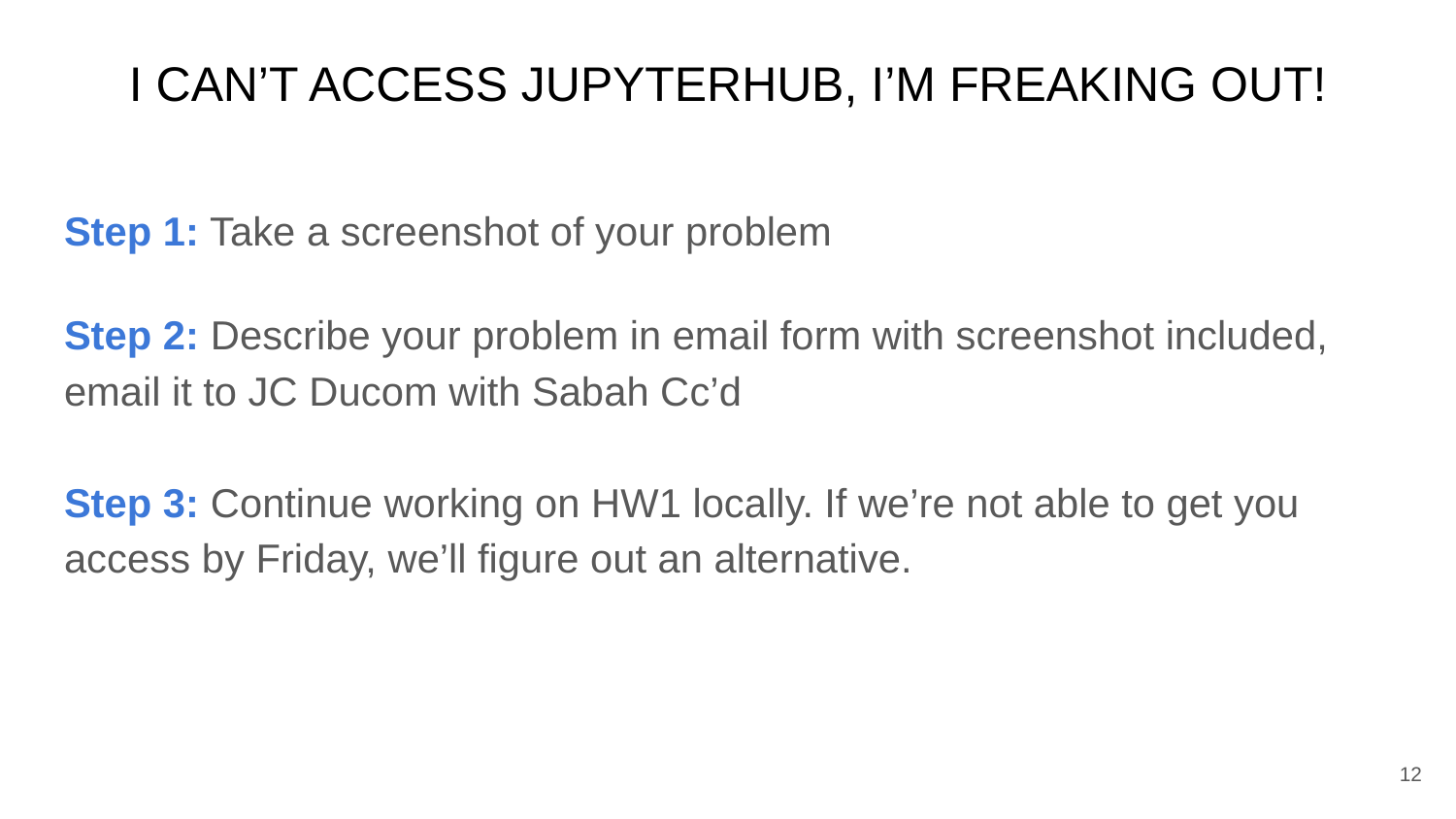

# I CAN’T ACCESS JUPYTERHUB, I’M FREAKING OUT!
Step 1: Take a screenshot of your problem
Step 2: Describe your problem in email form with screenshot included, email it to JC Ducom with Sabah Cc’d
Step 3: Continue working on HW1 locally. If we’re not able to get you access by Friday, we’ll figure out an alternative.
12